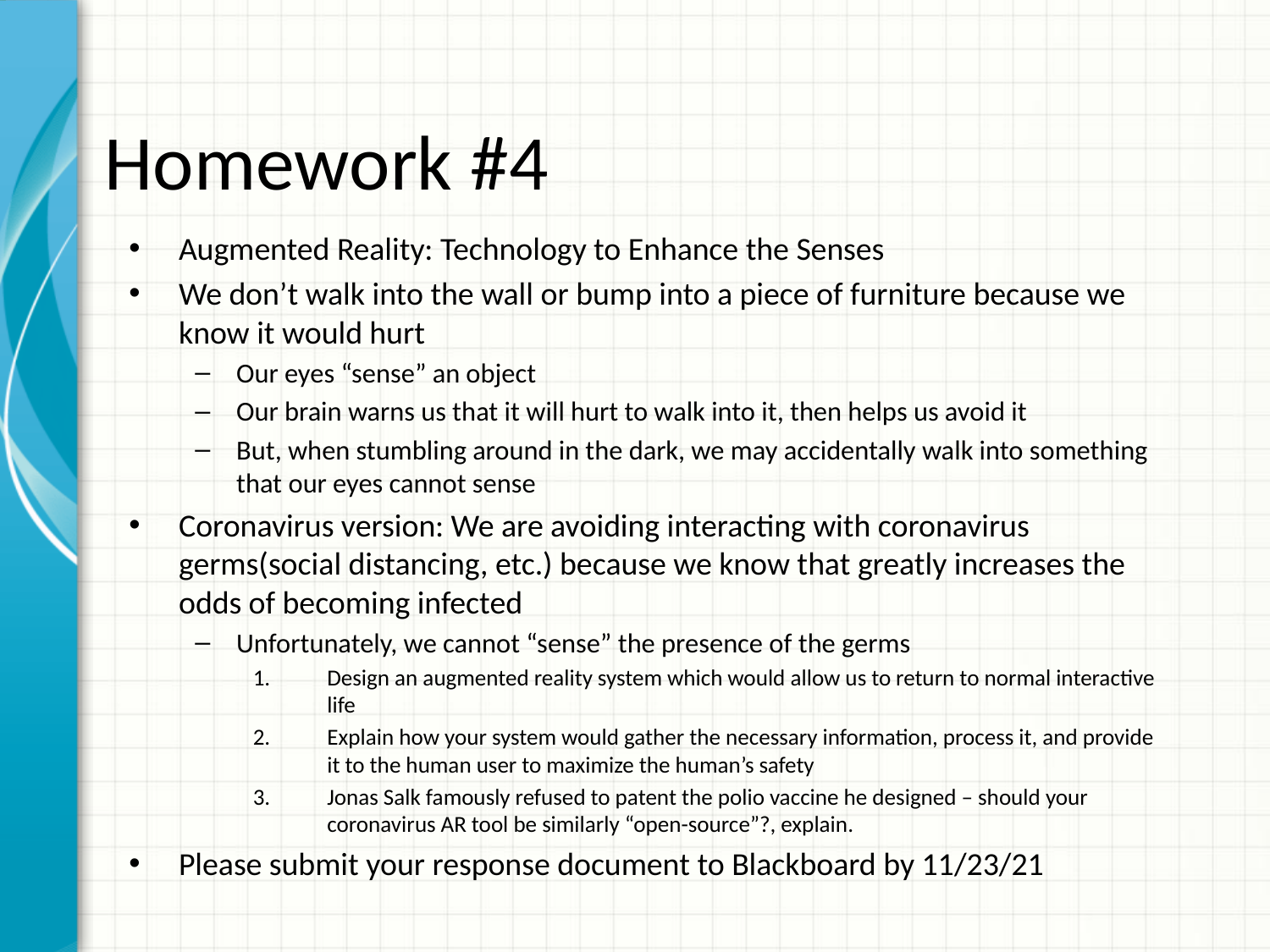

# Homework #4
Augmented Reality: Technology to Enhance the Senses
We don’t walk into the wall or bump into a piece of furniture because we know it would hurt
Our eyes “sense” an object
Our brain warns us that it will hurt to walk into it, then helps us avoid it
But, when stumbling around in the dark, we may accidentally walk into something that our eyes cannot sense
Coronavirus version: We are avoiding interacting with coronavirus germs(social distancing, etc.) because we know that greatly increases the odds of becoming infected
Unfortunately, we cannot “sense” the presence of the germs
Design an augmented reality system which would allow us to return to normal interactive life
Explain how your system would gather the necessary information, process it, and provide it to the human user to maximize the human’s safety
Jonas Salk famously refused to patent the polio vaccine he designed – should your coronavirus AR tool be similarly “open-source”?, explain.
Please submit your response document to Blackboard by 11/23/21